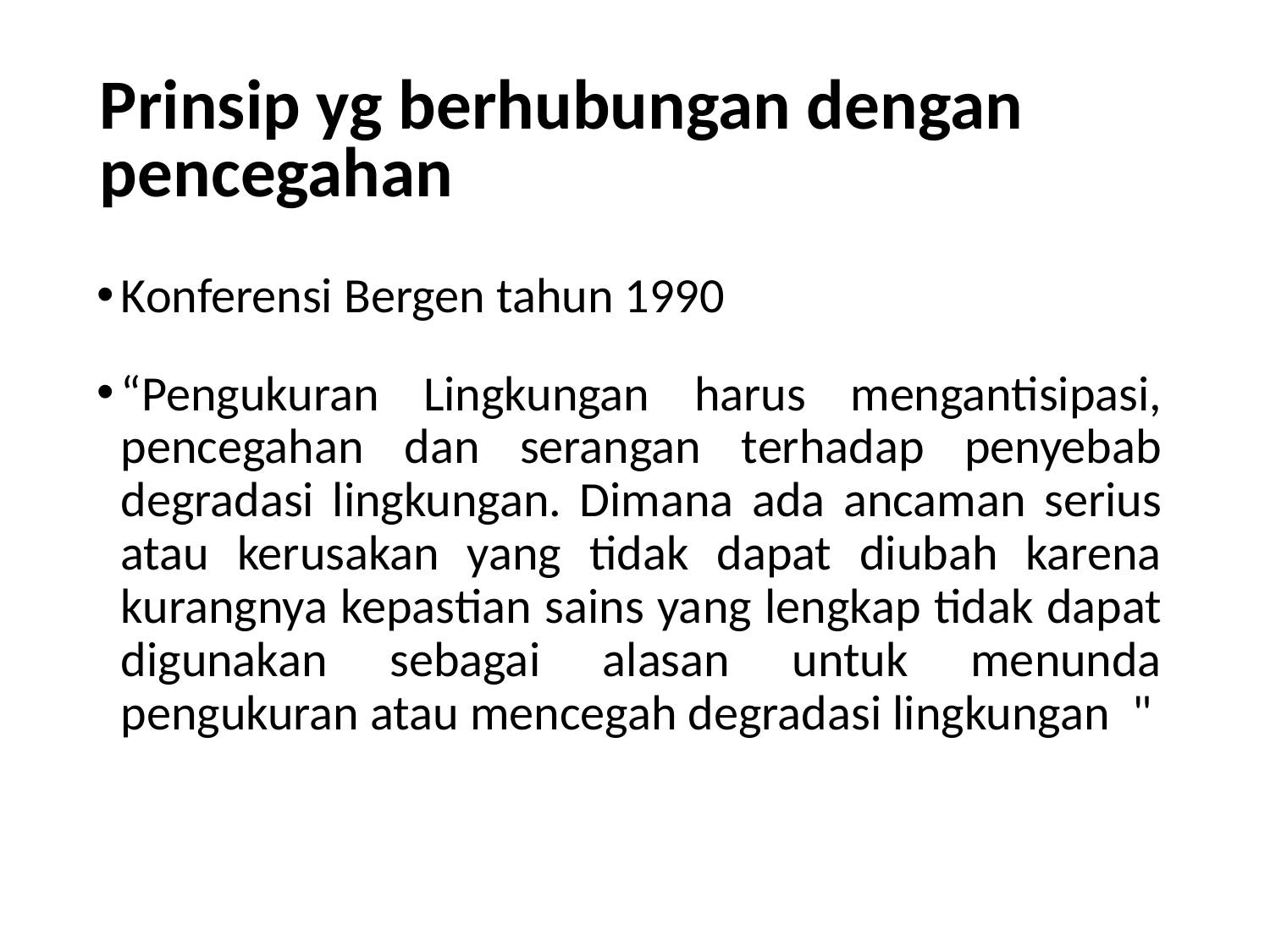

# Prinsip yg berhubungan dengan pencegahan
Konferensi Bergen tahun 1990

“Pengukuran Lingkungan harus mengantisipasi, pencegahan dan serangan terhadap penyebab degradasi lingkungan. Dimana ada ancaman serius atau kerusakan yang tidak dapat diubah karena kurangnya kepastian sains yang lengkap tidak dapat digunakan sebagai alasan untuk menunda pengukuran atau mencegah degradasi lingkungan  "